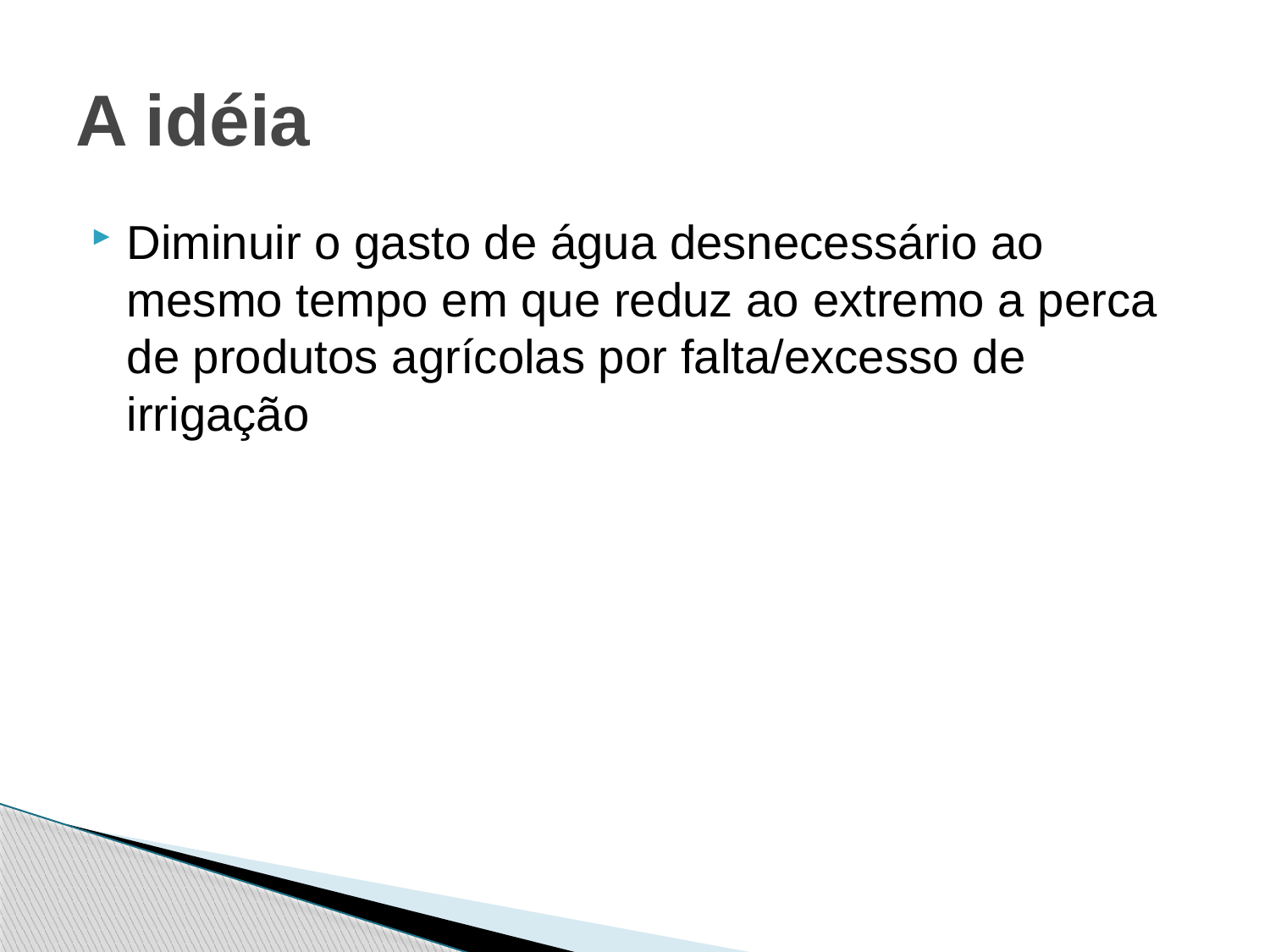

# A idéia
Diminuir o gasto de água desnecessário ao mesmo tempo em que reduz ao extremo a perca de produtos agrícolas por falta/excesso de irrigação